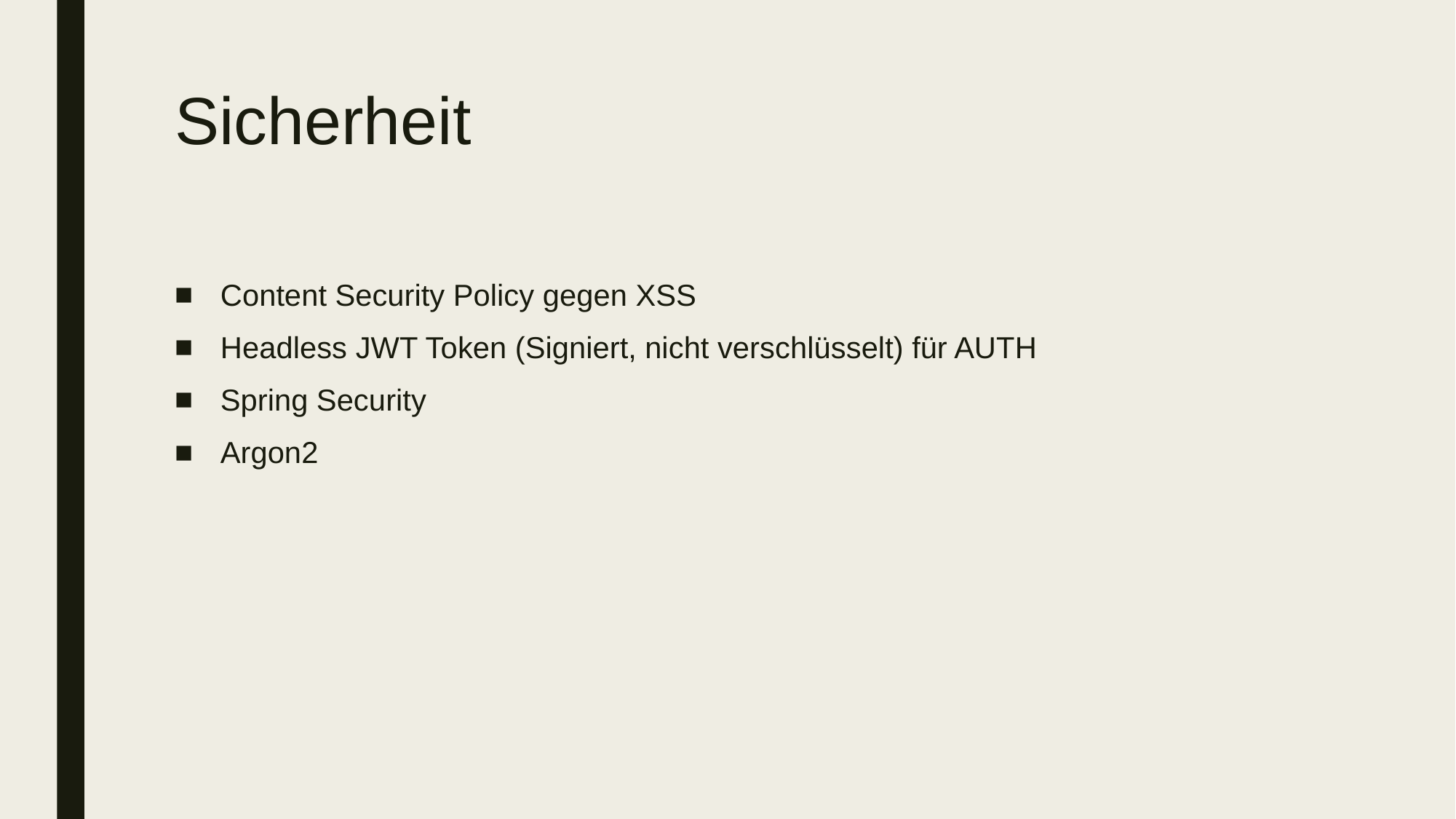

# Sicherheit
Content Security Policy gegen XSS
Headless JWT Token (Signiert, nicht verschlüsselt) für AUTH
Spring Security
Argon2